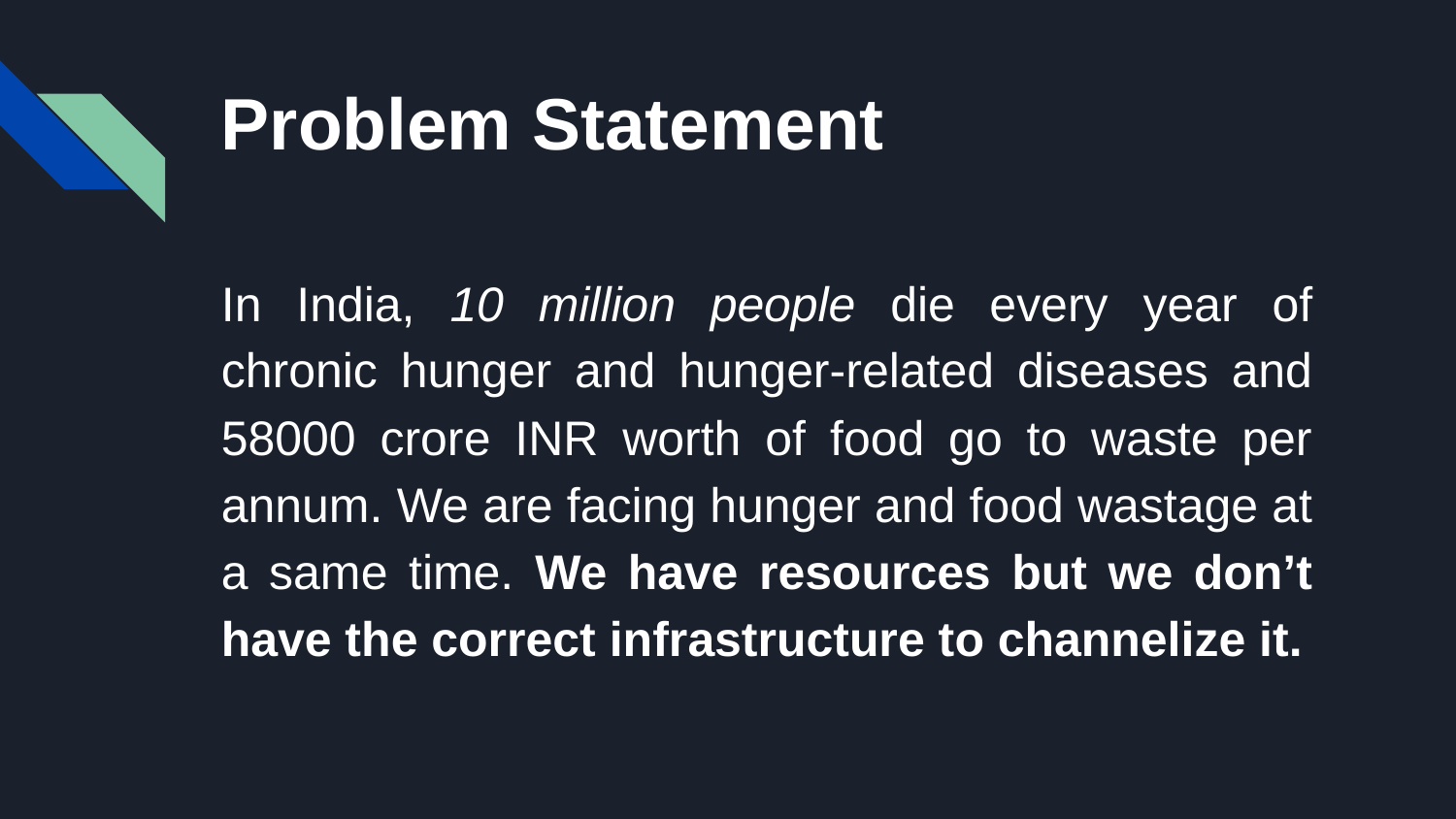

# Problem Statement

In India, 10 million people die every year of chronic hunger and hunger-related diseases and 58000 crore INR worth of food go to waste per annum. We are facing hunger and food wastage at a same time. We have resources but we don’t have the correct infrastructure to channelize it.